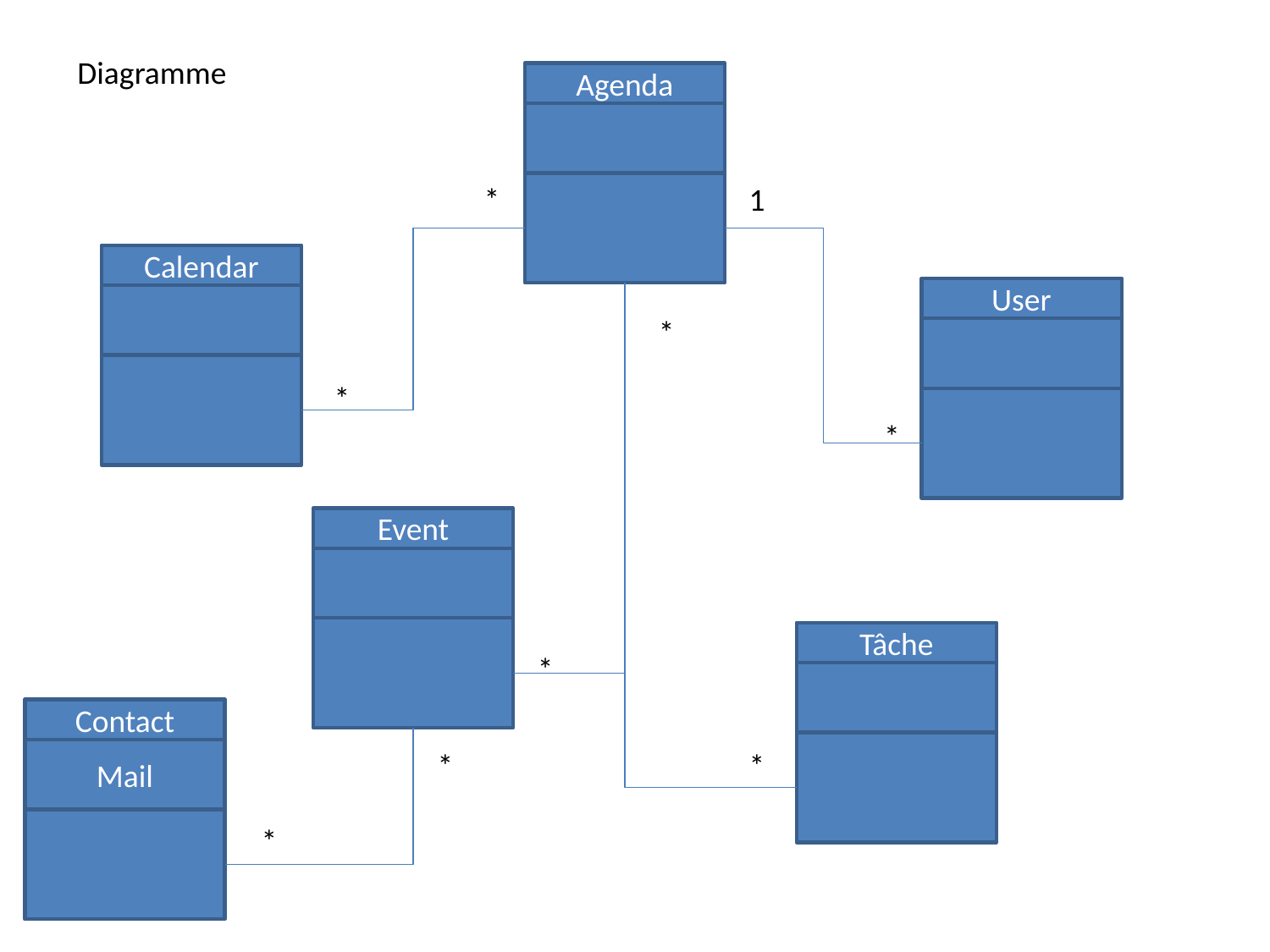

Diagramme
Agenda

*
1
Calendar

User

*
*
*
Event

Tâche

*
Contact
Mail

*
*
*